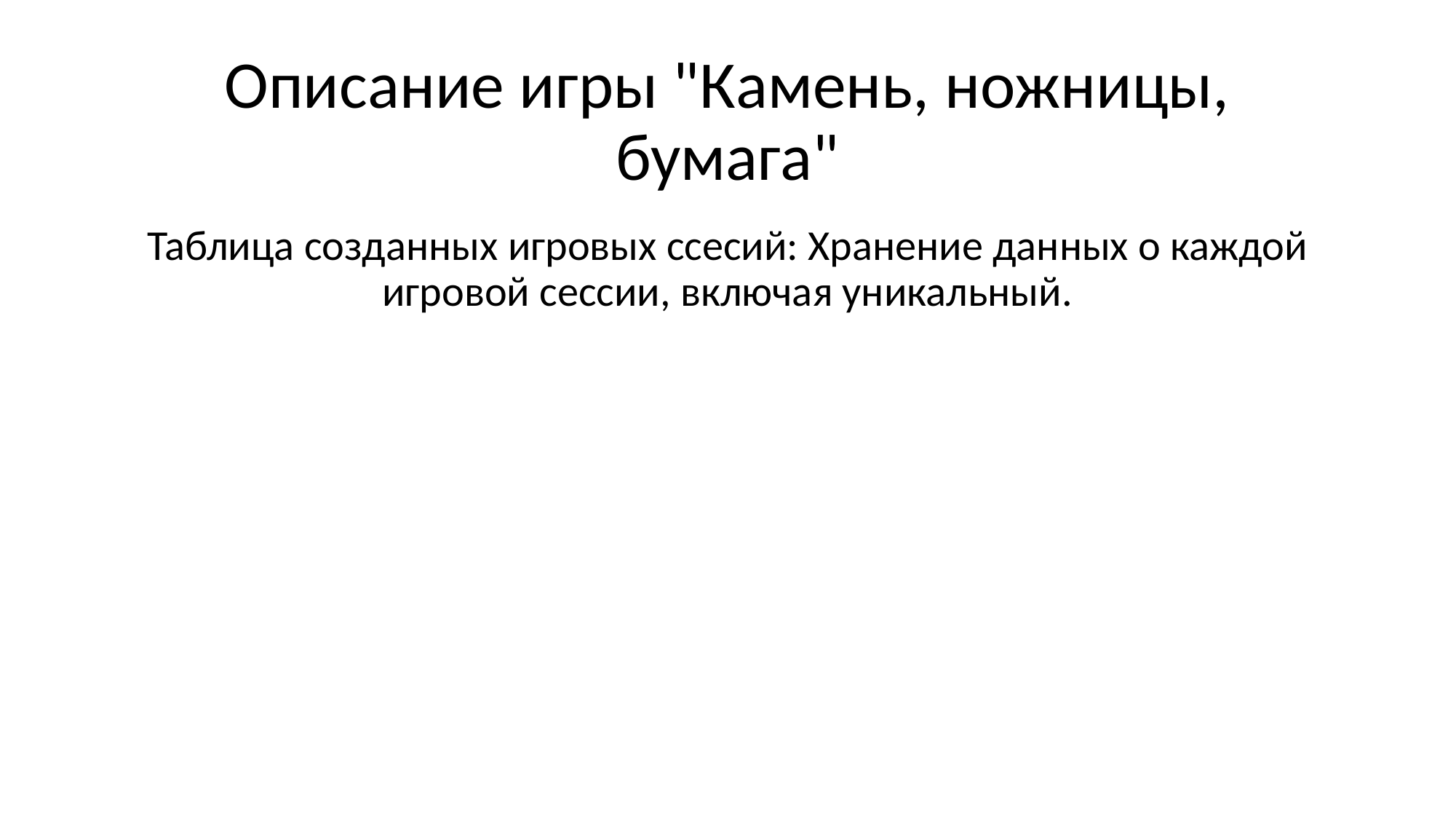

# Описание игры "Камень, ножницы, бумага"
Таблица созданных игровых ссесий: Хранение данных о каждой игровой сессии, включая уникальный.